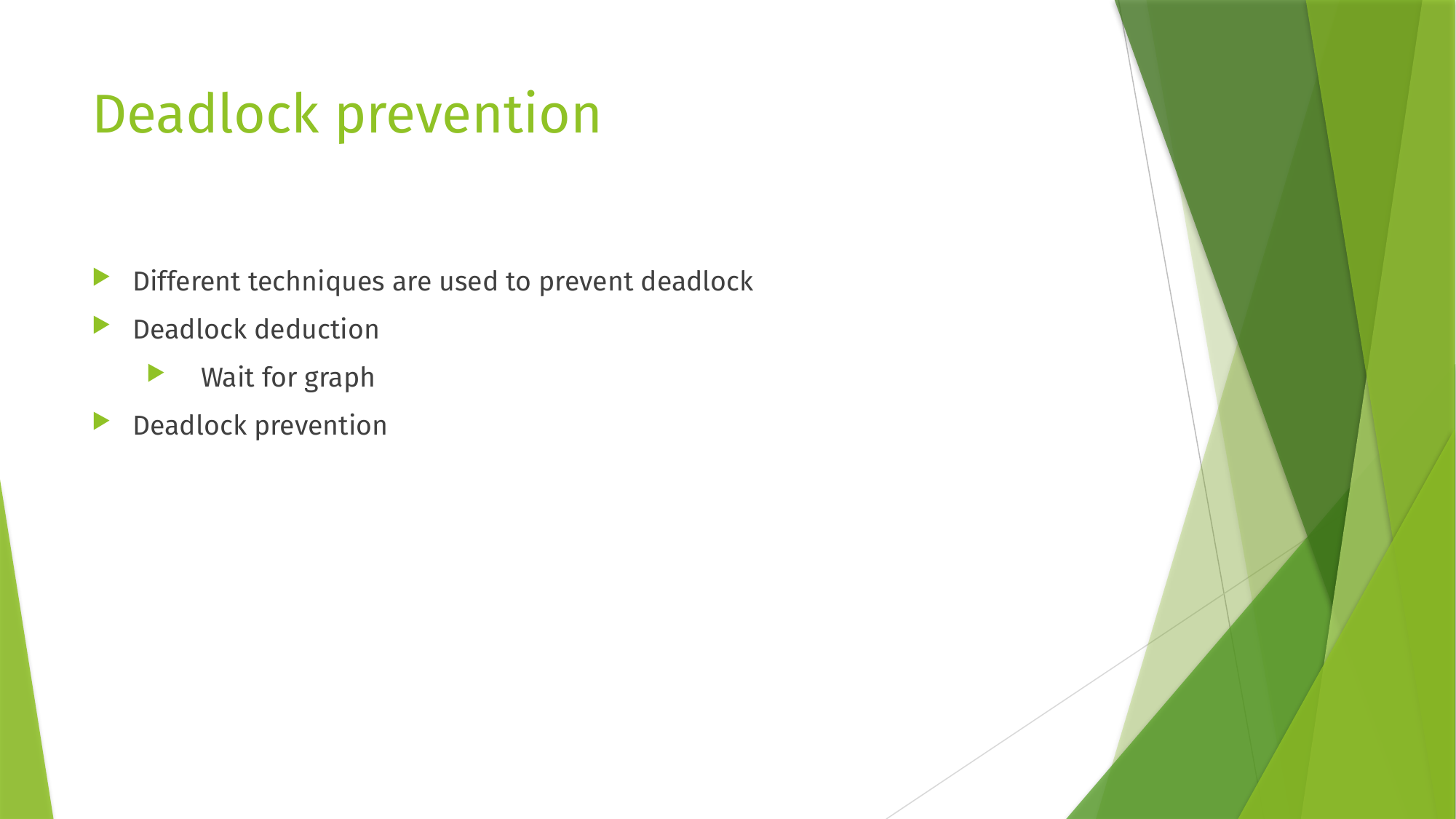

# Deadlock prevention
Different techniques are used to prevent deadlock
Deadlock deduction
Wait for graph
Deadlock prevention